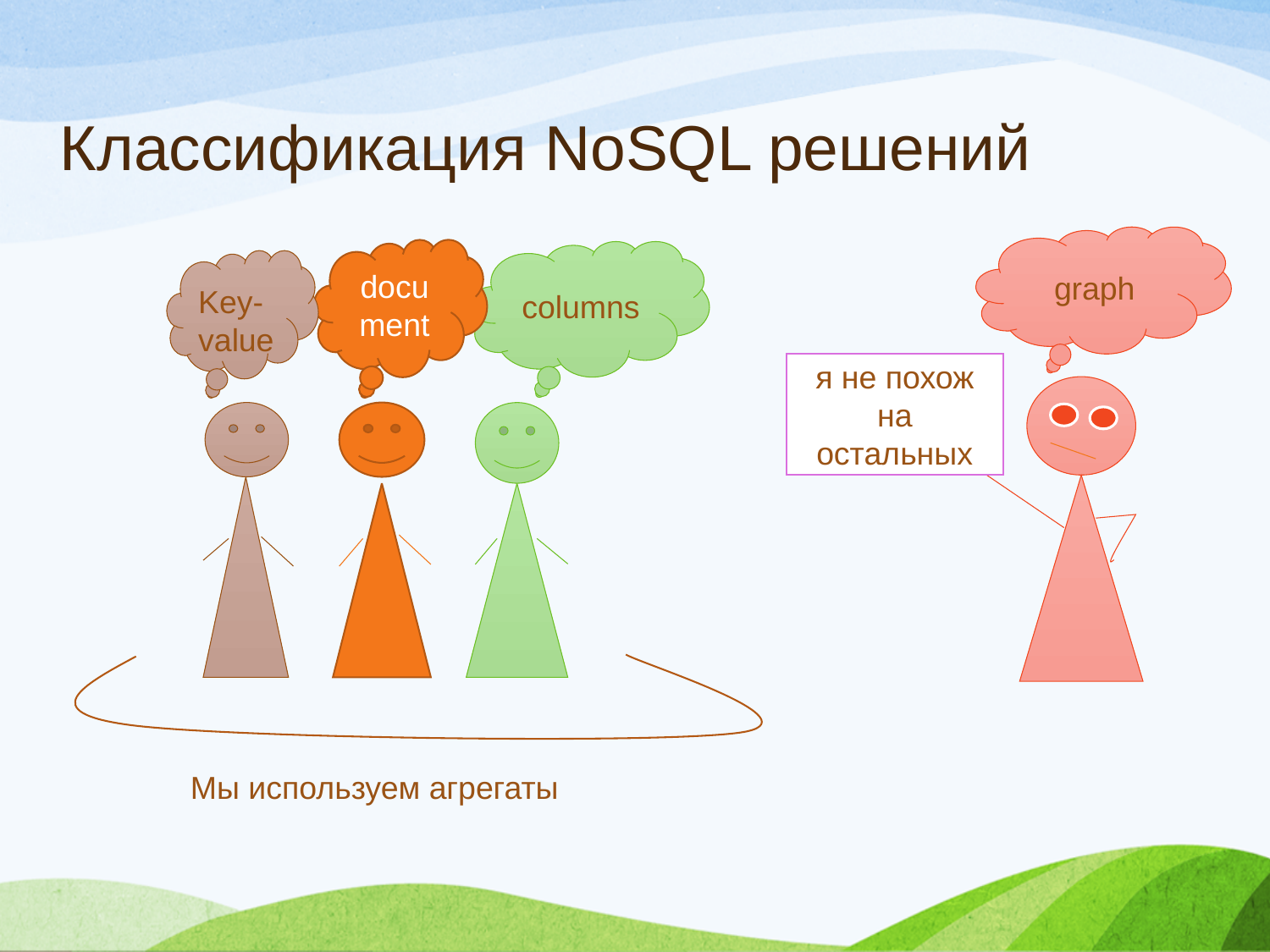

# Классификация NoSQL решений
graph
document
columns

Key-value
я не похож на остальных

Мы используем агрегаты